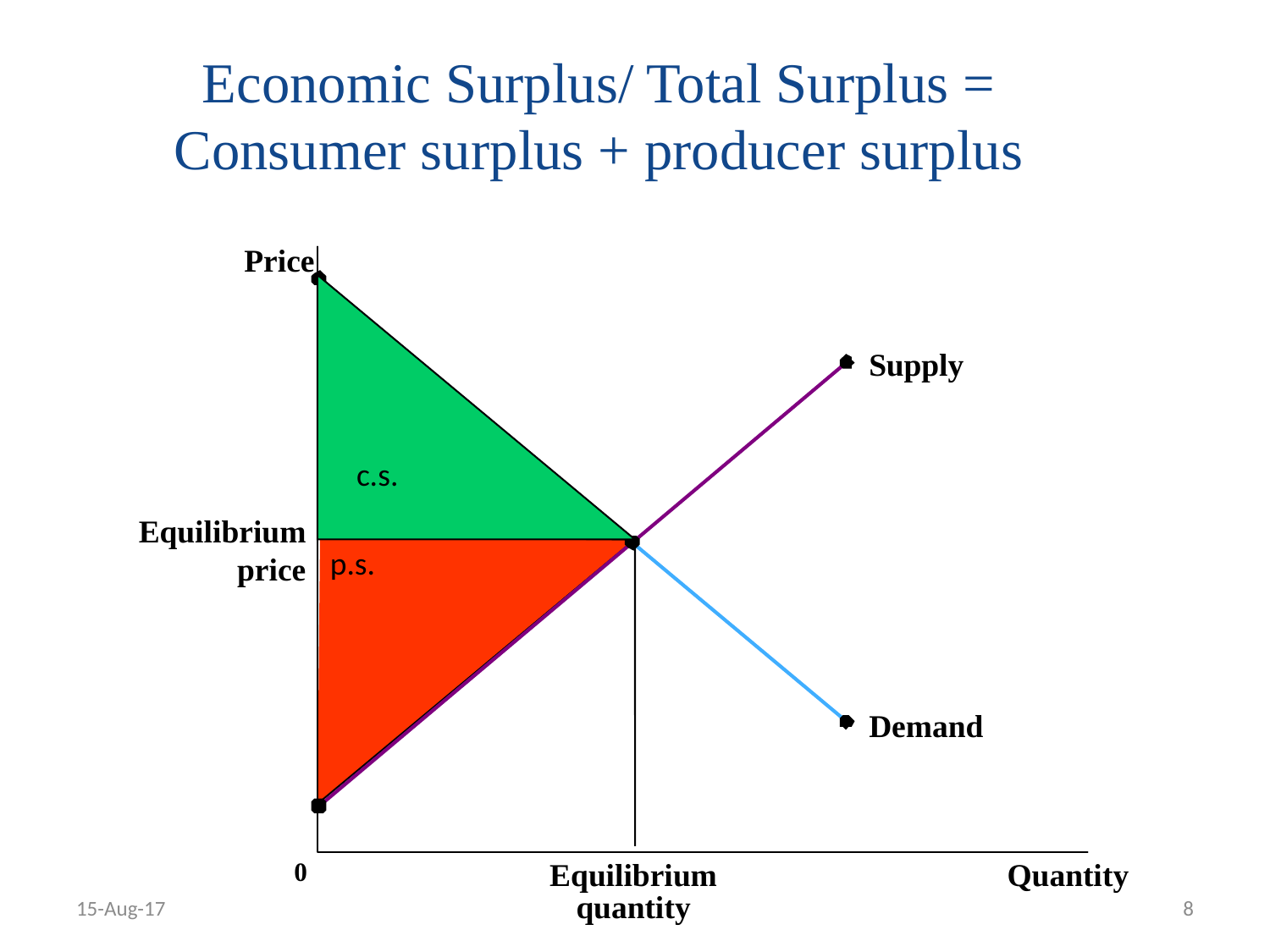

# Economic Surplus/ Total Surplus = Consumer surplus + producer surplus
Price

c.s.

Supply

Equilibrium
price

p.s.

Demand

0
Quantity
Equilibrium
quantity

15-Aug-17
8